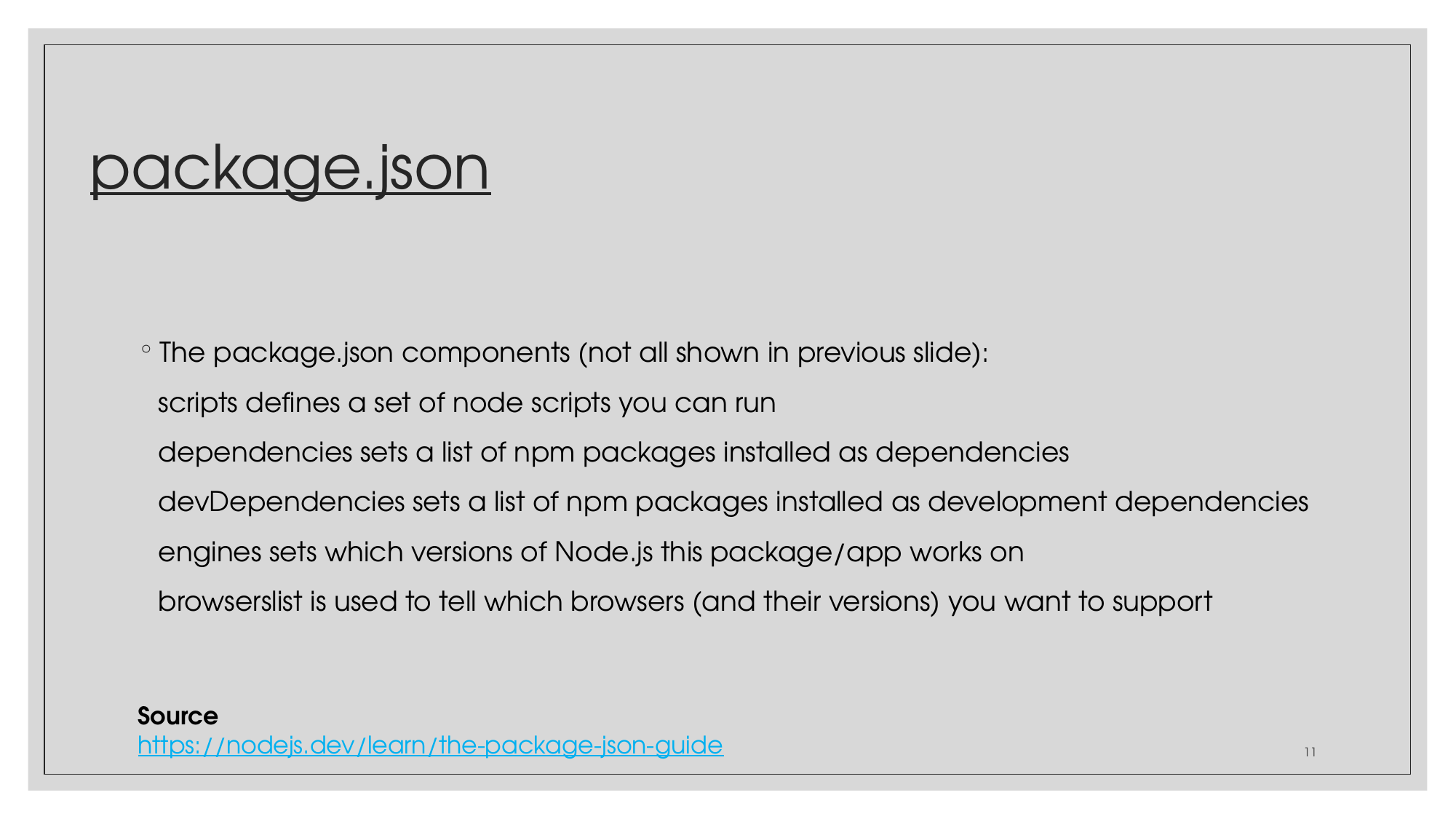

# package.json
The package.json components (not all shown in previous slide):
scripts defines a set of node scripts you can run
dependencies sets a list of npm packages installed as dependencies
devDependencies sets a list of npm packages installed as development dependencies
engines sets which versions of Node.js this package/app works on
browserslist is used to tell which browsers (and their versions) you want to support
Source
https://nodejs.dev/learn/the-package-json-guide
11